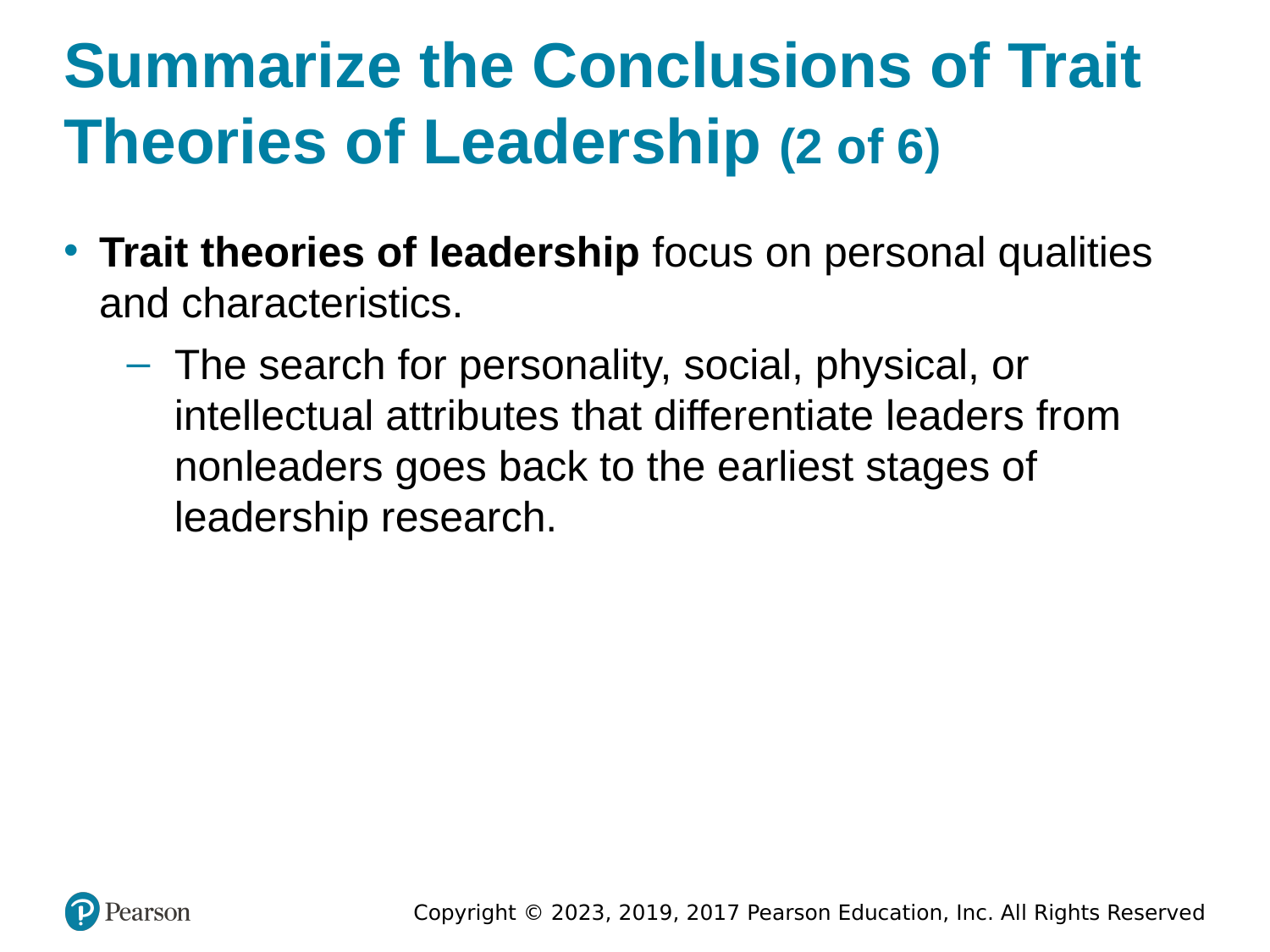

# Summarize the Conclusions of Trait Theories of Leadership (2 of 6)
Trait theories of leadership focus on personal qualities and characteristics.
The search for personality, social, physical, or intellectual attributes that differentiate leaders from nonleaders goes back to the earliest stages of leadership research.